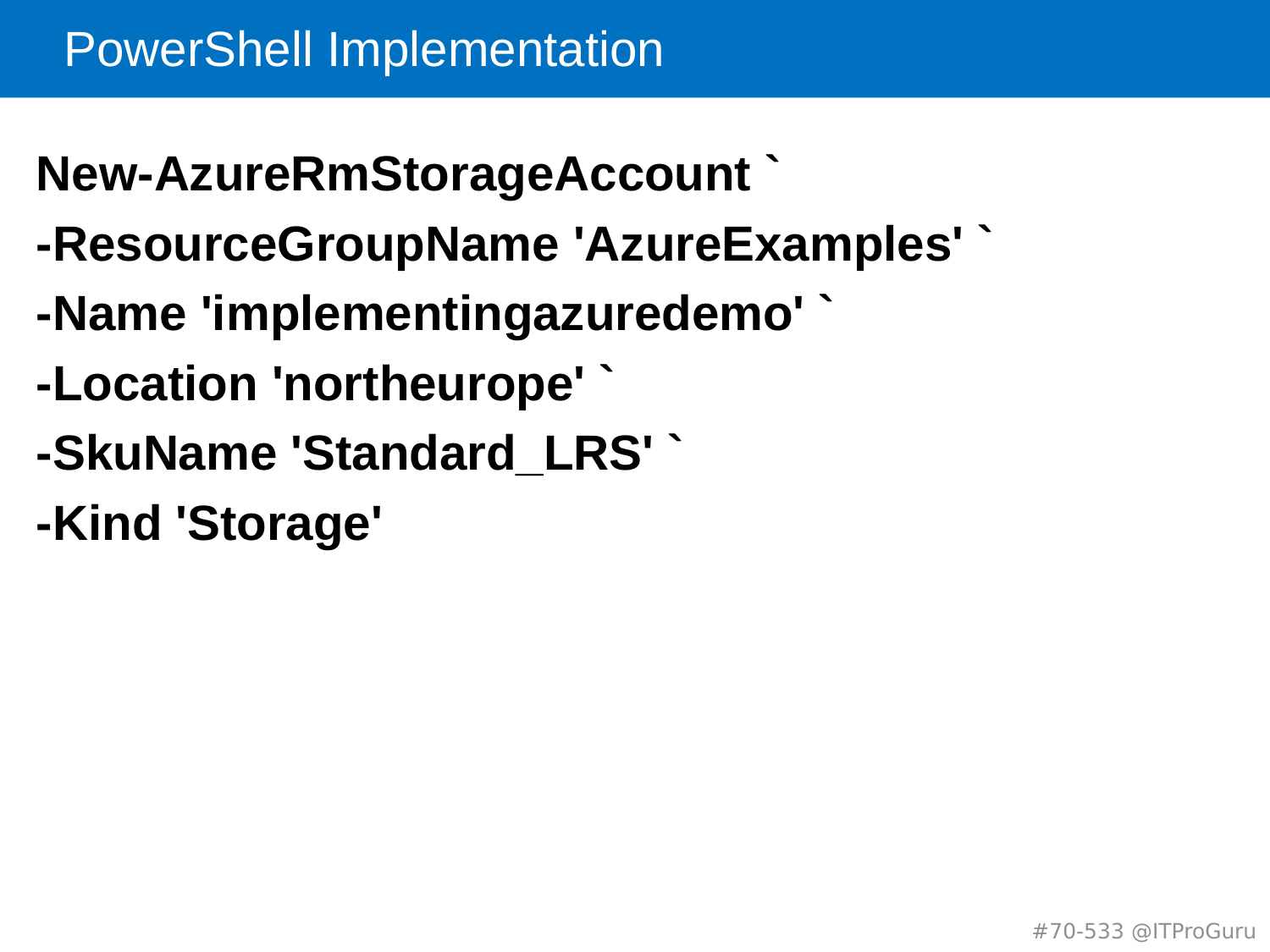

# PowerShell Implementation
New-AzureRmStorageAccount `
-ResourceGroupName 'AzureExamples' `
-Name 'implementingazuredemo' `
-Location 'northeurope' `
-SkuName 'Standard_LRS' `
-Kind 'Storage'